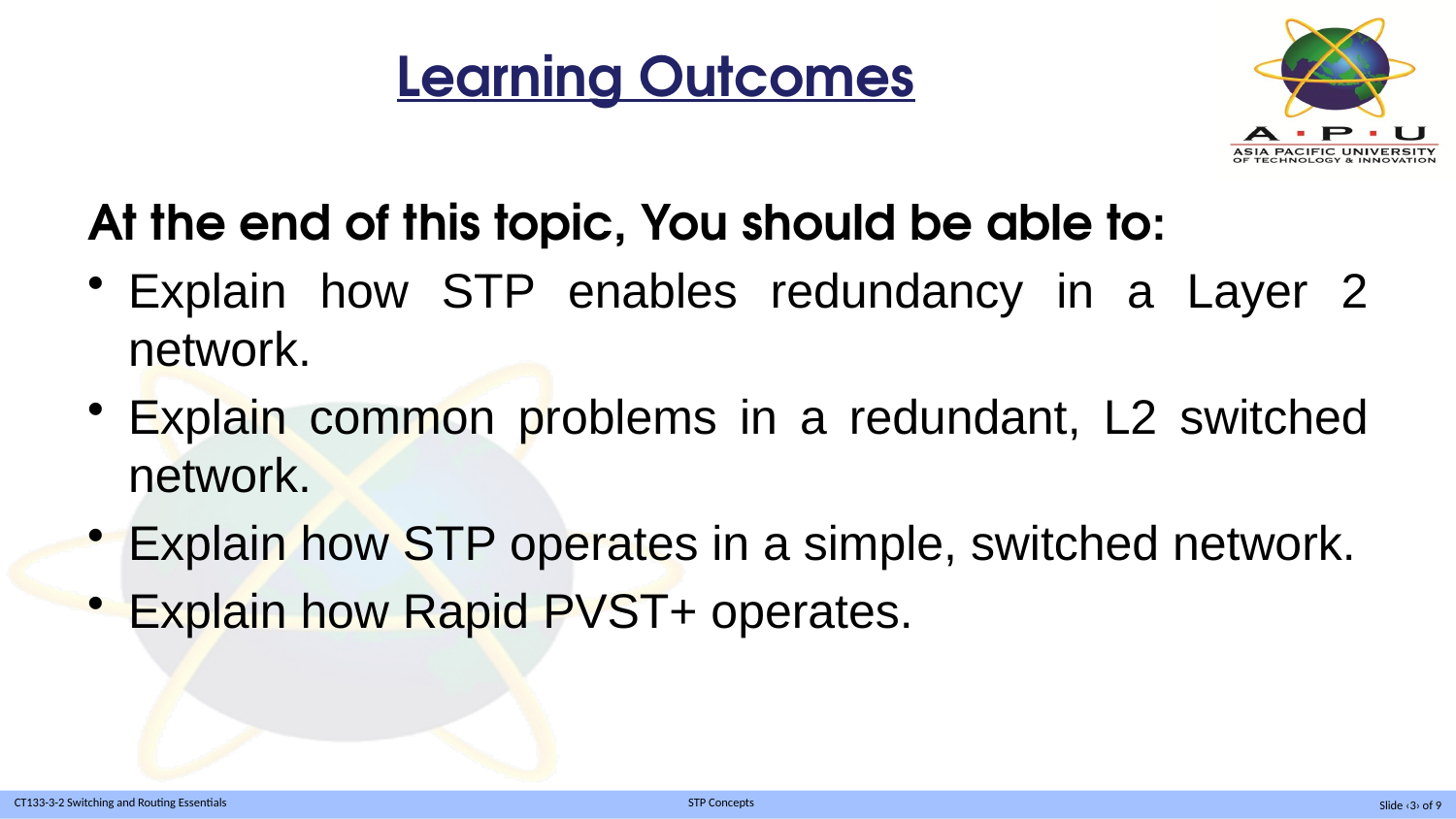

# Learning Outcomes
At the end of this topic, You should be able to:
Explain how STP enables redundancy in a Layer 2 network.
Explain common problems in a redundant, L2 switched network.
Explain how STP operates in a simple, switched network.
Explain how Rapid PVST+ operates.

Slide ‹3› of 9